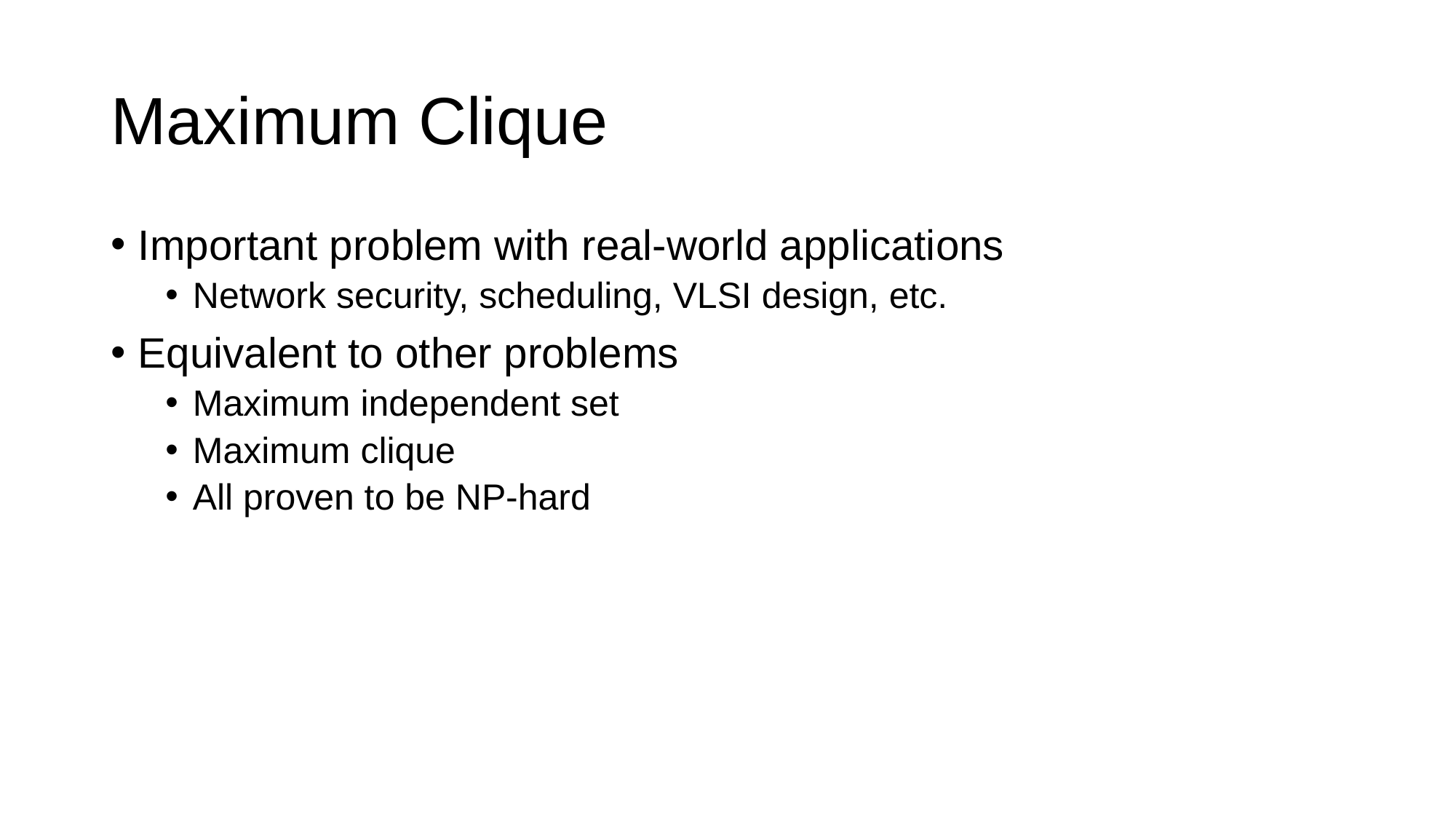

# Maximum Clique
Important problem with real-world applications
Network security, scheduling, VLSI design, etc.
Equivalent to other problems
Maximum independent set
Maximum clique
All proven to be NP-hard